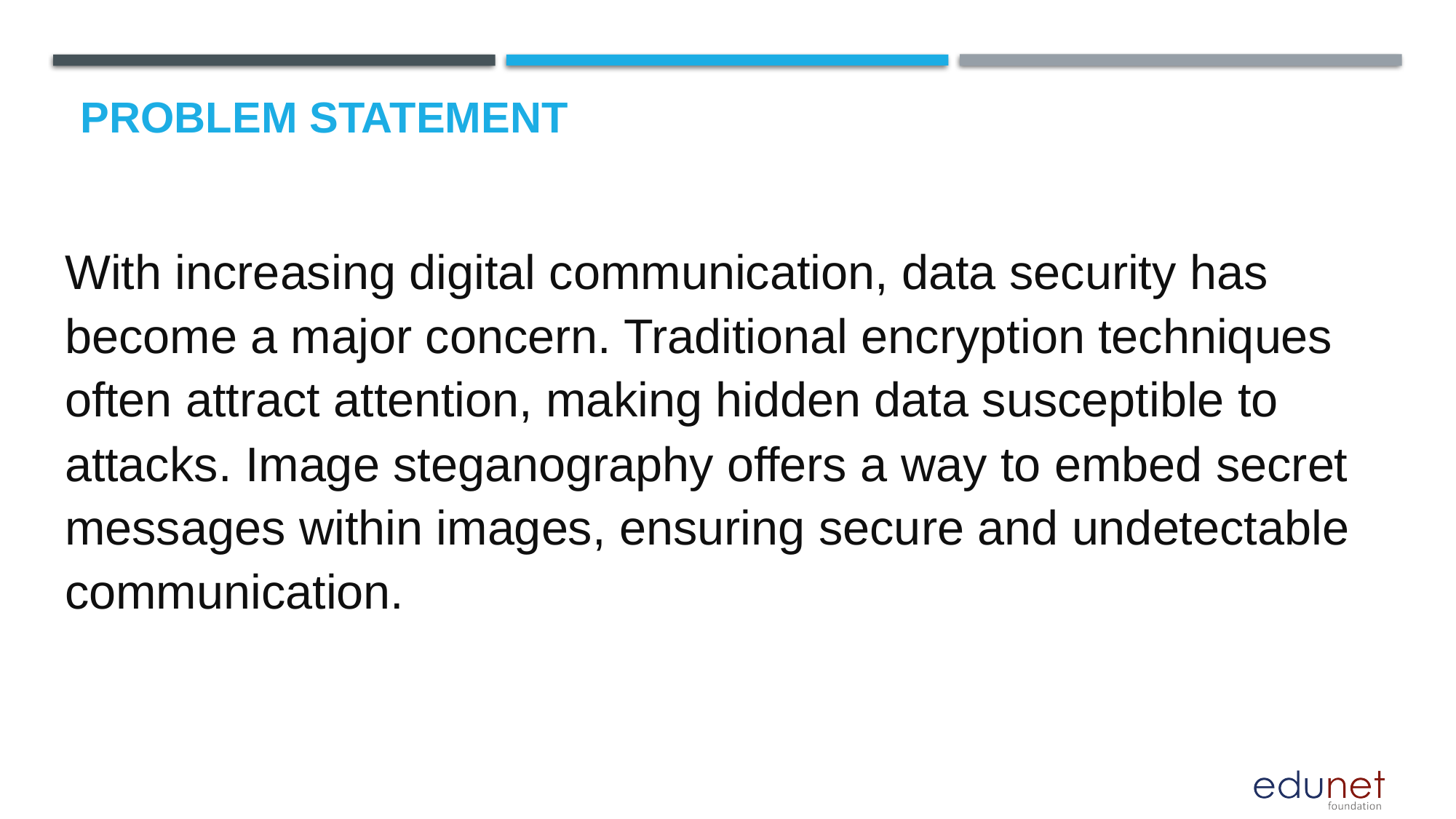

# Problem Statement
With increasing digital communication, data security has become a major concern. Traditional encryption techniques often attract attention, making hidden data susceptible to attacks. Image steganography offers a way to embed secret messages within images, ensuring secure and undetectable communication.